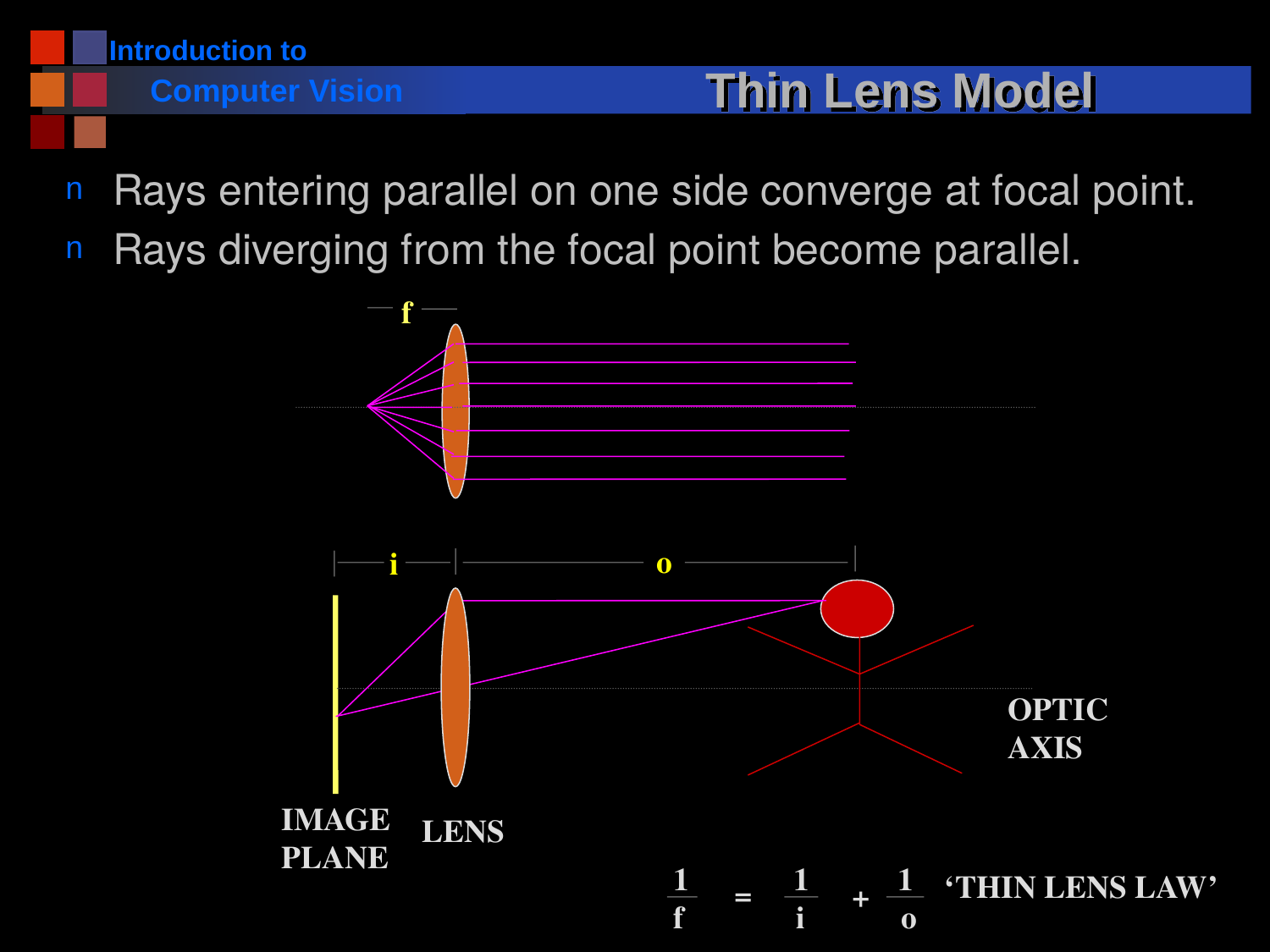

# Thin Lens Model
Rays entering parallel on one side converge at focal point.
Rays diverging from the focal point become parallel.
f

o
i

OPTIC
AXIS

IMAGE
PLANE
LENS
1             1           1
f              i            o
=
+

‘THIN LENS LAW’